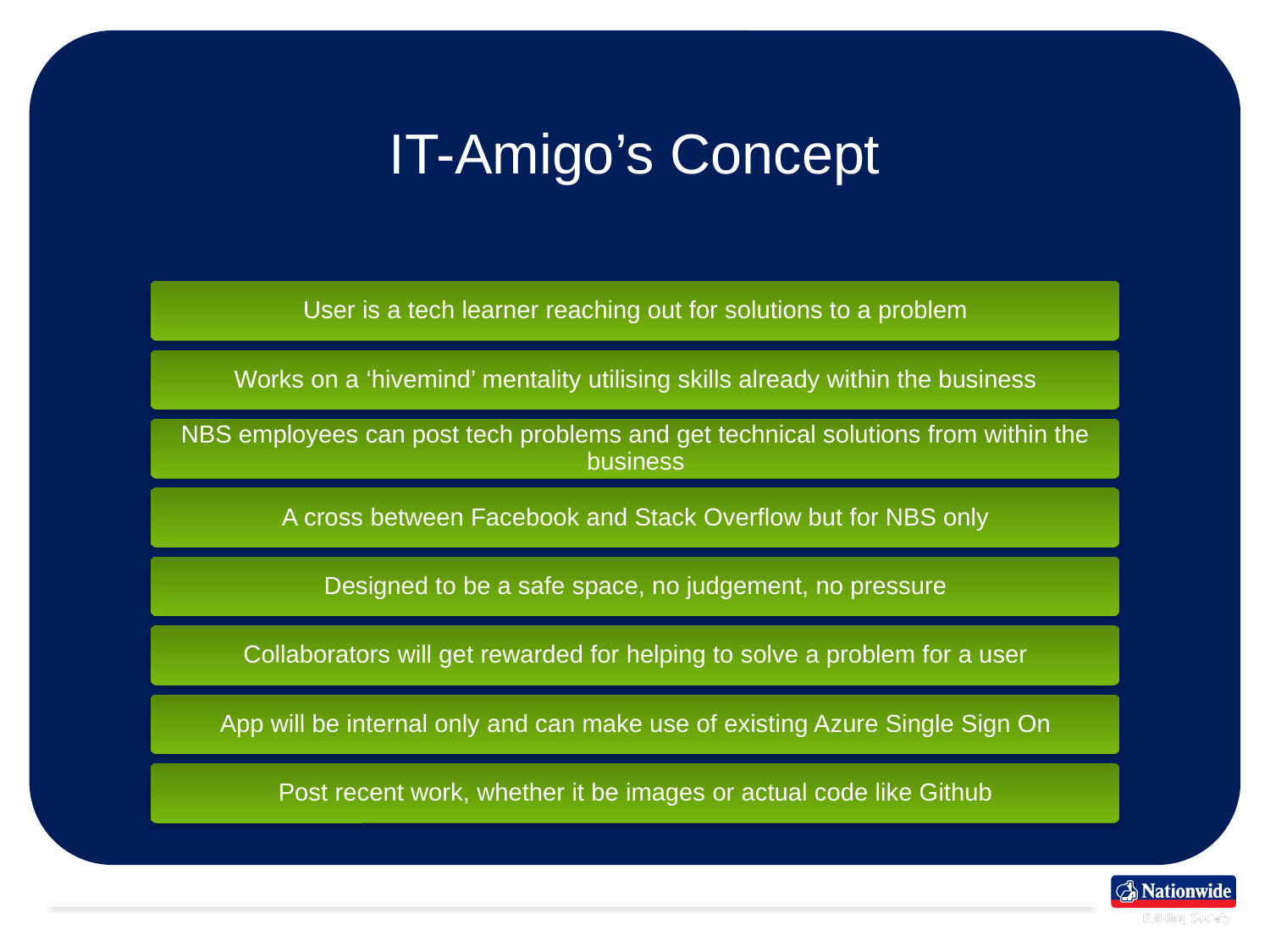

IT-Amigo’s Concept
User is a tech learner reaching out for solutions to a problem
Works on a ‘hivemind’ mentality utilising skills already within the business
NBS employees can post tech problems and get technical solutions from within the business
A cross between Facebook and Stack Overflow but for NBS only
Designed to be a safe space, no judgement, no pressure
Collaborators will get rewarded for helping to solve a problem for a user
App will be internal only and can make use of existing Azure Single Sign On
Post recent work, whether it be images or actual code like Github